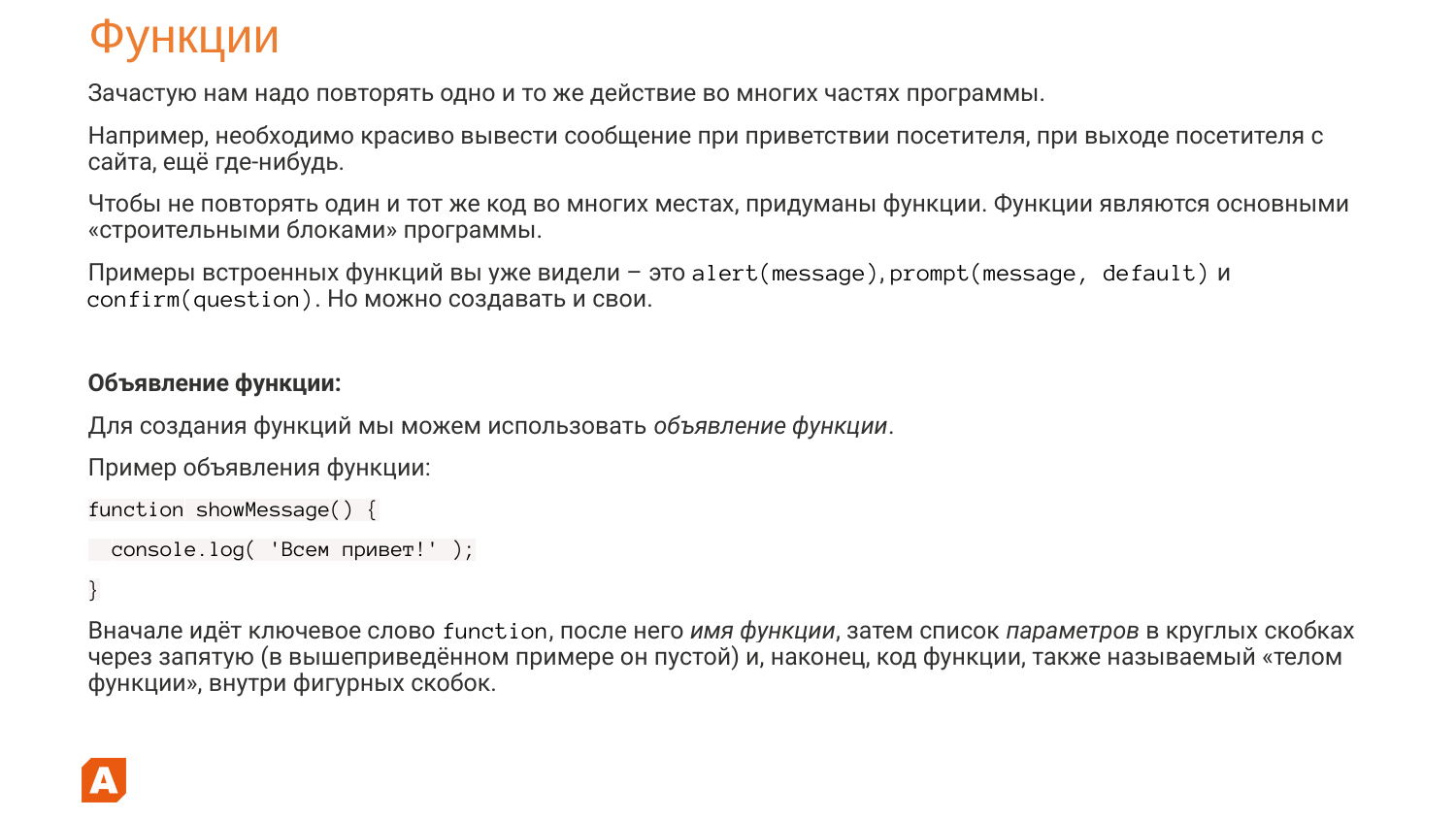

# Функции
Зачастую нам надо повторять одно и то же действие во многих частях программы.
Например, необходимо красиво вывести сообщение при приветствии посетителя, при выходе посетителя с сайта, ещё где-нибудь.
Чтобы не повторять один и тот же код во многих местах, придуманы функции. Функции являются основными «строительными блоками» программы.
Примеры встроенных функций вы уже видели – это alert(message), prompt(message, default) и confirm(question). Но можно создавать и свои.

Объявление функции:
Для создания функций мы можем использовать объявление функции.
Пример объявления функции:
function showMessage() {
  console.log( 'Всем привет!' );
}
Вначале идёт ключевое слово function, после него имя функции, затем список параметров в круглых скобках через запятую (в вышеприведённом примере он пустой) и, наконец, код функции, также называемый «телом функции», внутри фигурных скобок.